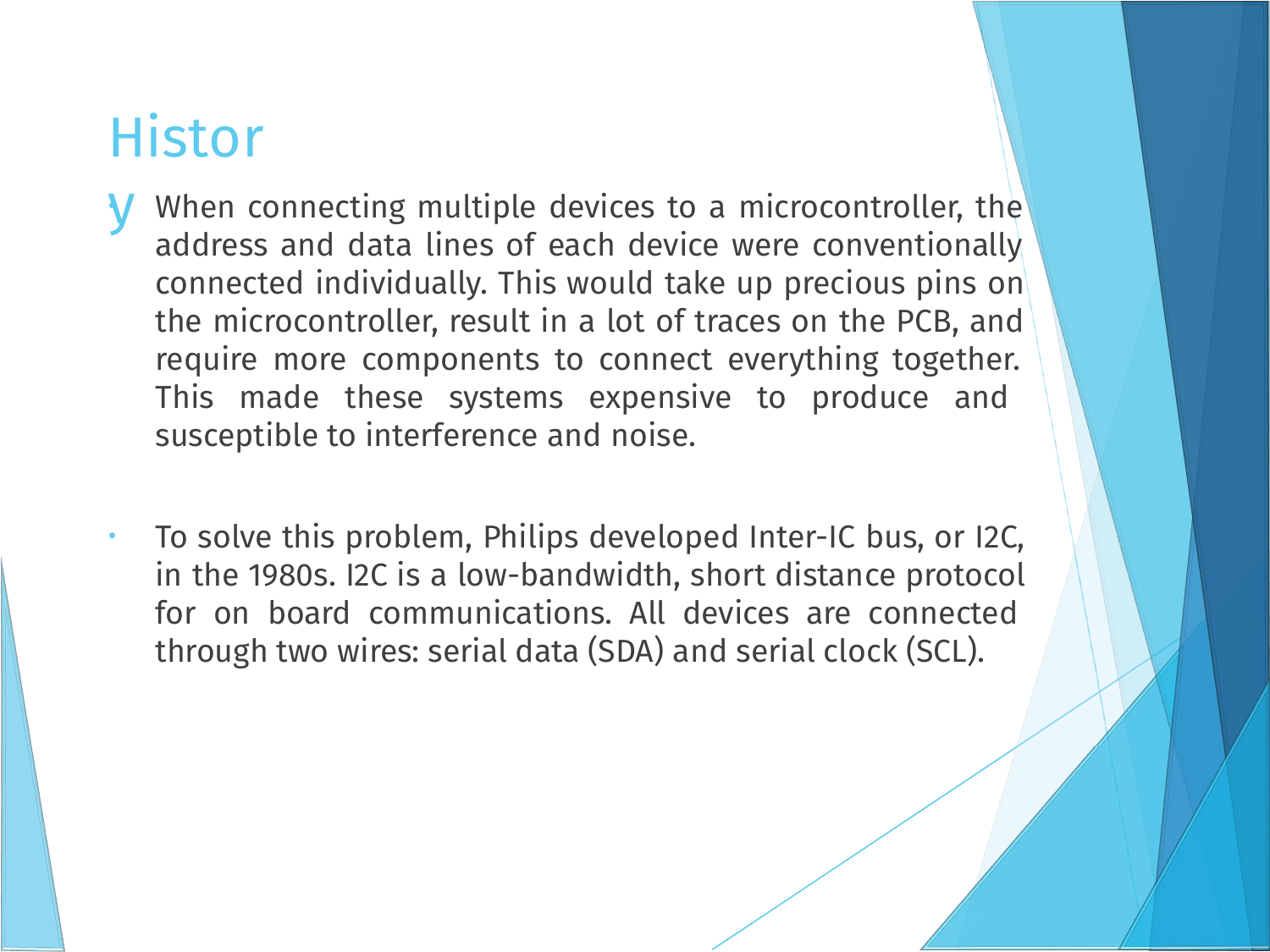

# History
When connecting multiple devices to a microcontroller, the  address and data lines of each device were conventionally  connected individually. This would take up precious pins on  the microcontroller, result in a lot of traces on the PCB, and  require more components to connect everything together.  This made these systems expensive to produce and  susceptible to interference and noise.
•
To solve this problem, Philips developed Inter-IC bus, or I2C,  in the 1980s. I2C is a low-bandwidth, short distance protocol  for on board communications. All devices are connected  through two wires: serial data (SDA) and serial clock (SCL).
•